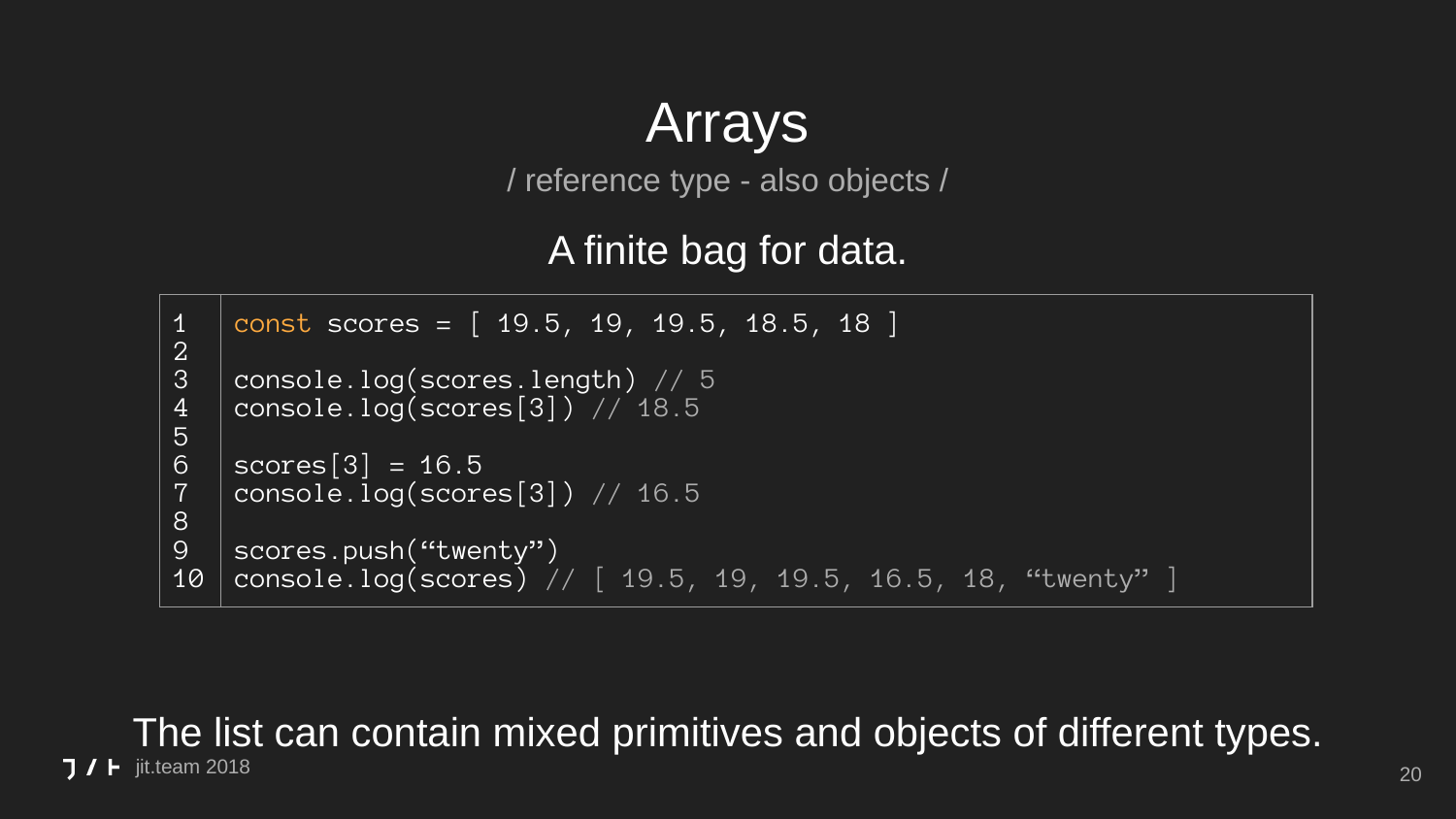

# Arrays
/ reference type - also objects /
A finite bag for data.

The list can contain mixed primitives and objects of different types.

| 1 2 3 4 5 6 7 8 9 10 | const scores = [ 19.5, 19, 19.5, 18.5, 18 ] console.log(scores.length) // 5 console.log(scores[3]) // 18.5 scores[3] = 16.5 console.log(scores[3]) // 16.5 scores.push(“twenty”) console.log(scores) // [ 19.5, 19, 19.5, 16.5, 18, “twenty” ] |
| --- | --- |
20